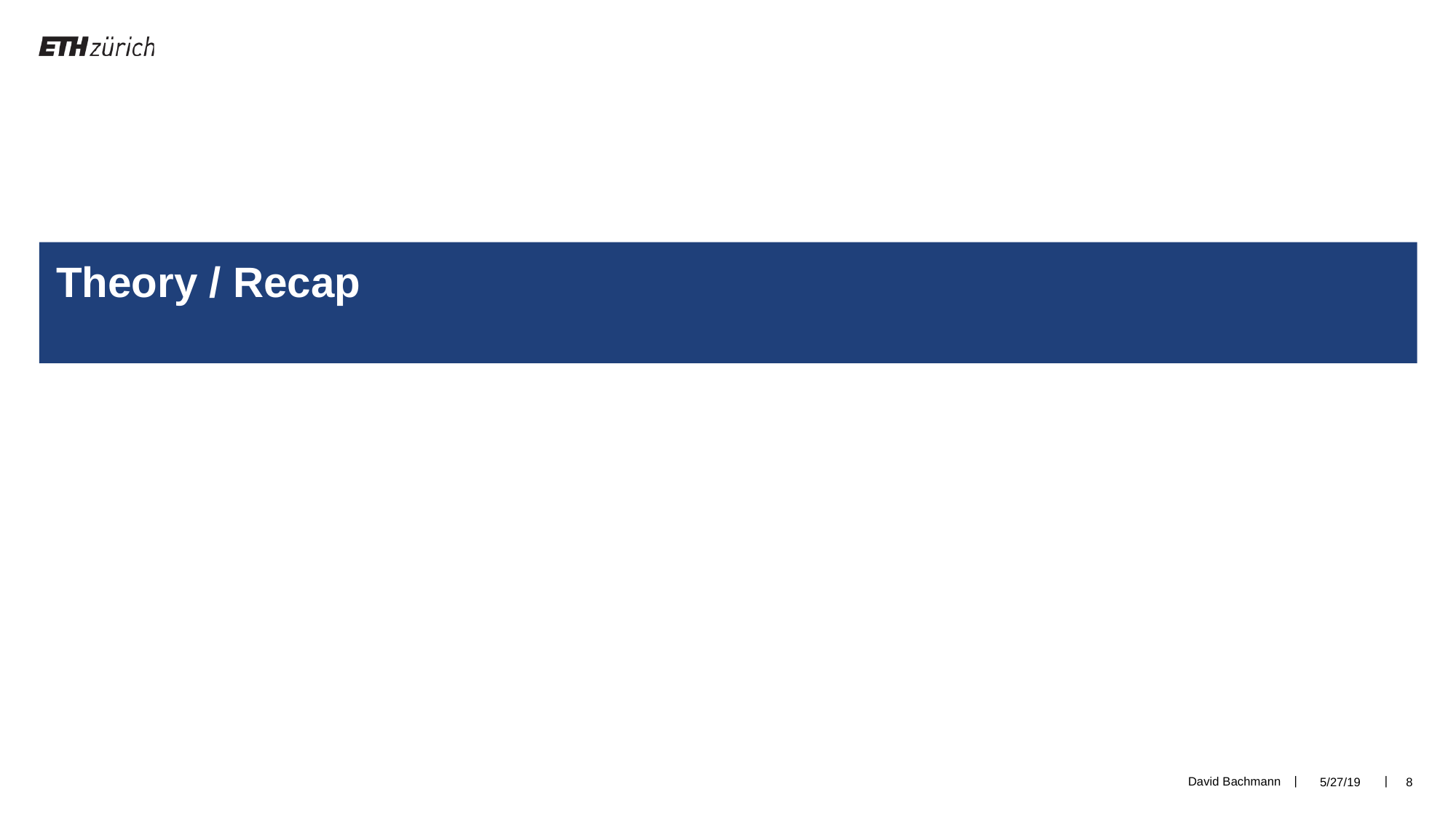

Theory / Recap
David Bachmann
5/27/19
8